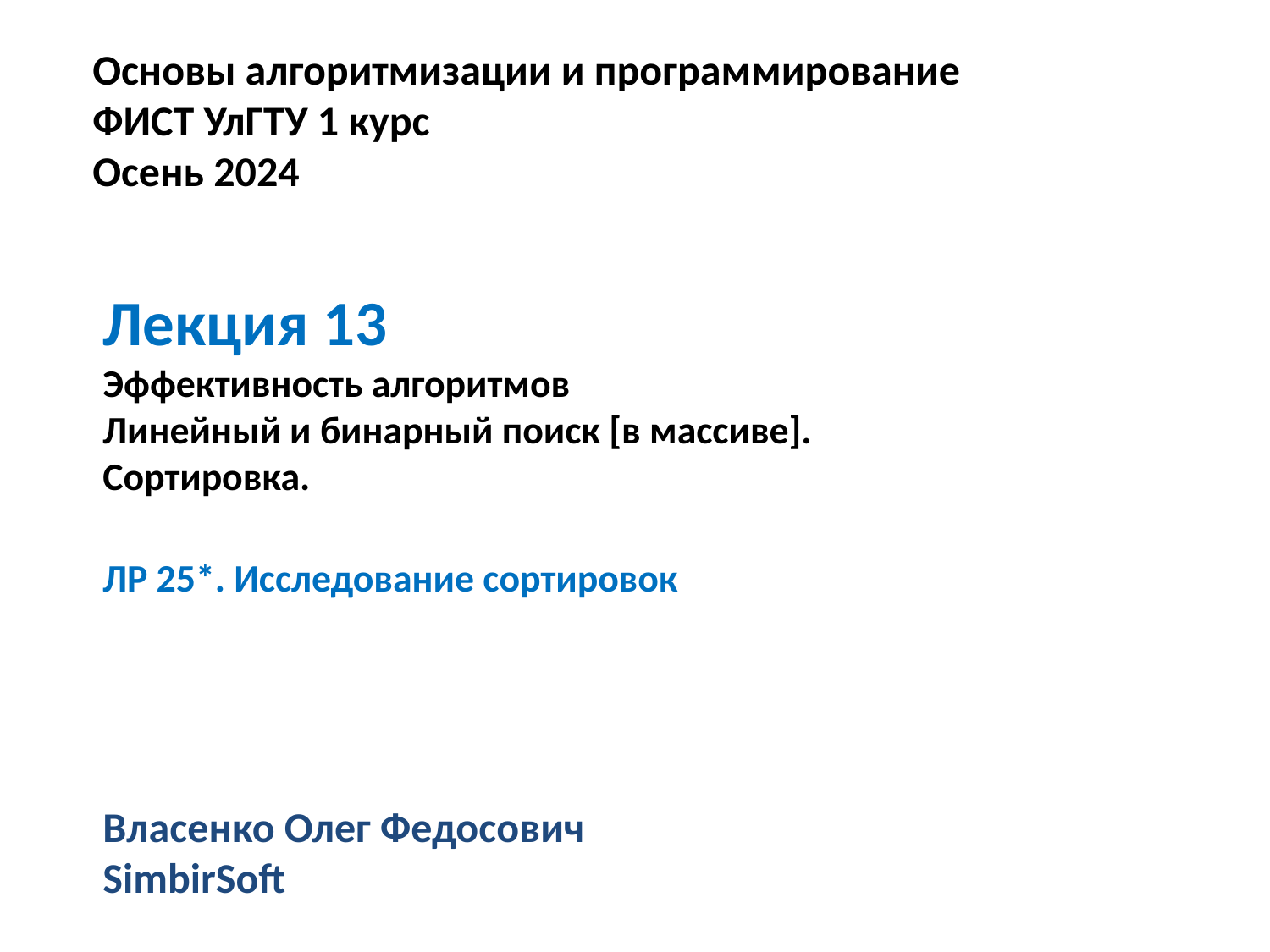

Основы алгоритмизации и программирование
ФИСТ УлГТУ 1 курс
Осень 2024
Лекция 13
Эффективность алгоритмов
Линейный и бинарный поиск [в массиве].
Сортировка.

ЛР 25*. Исследование сортировок

Власенко Олег Федосович
SimbirSoft